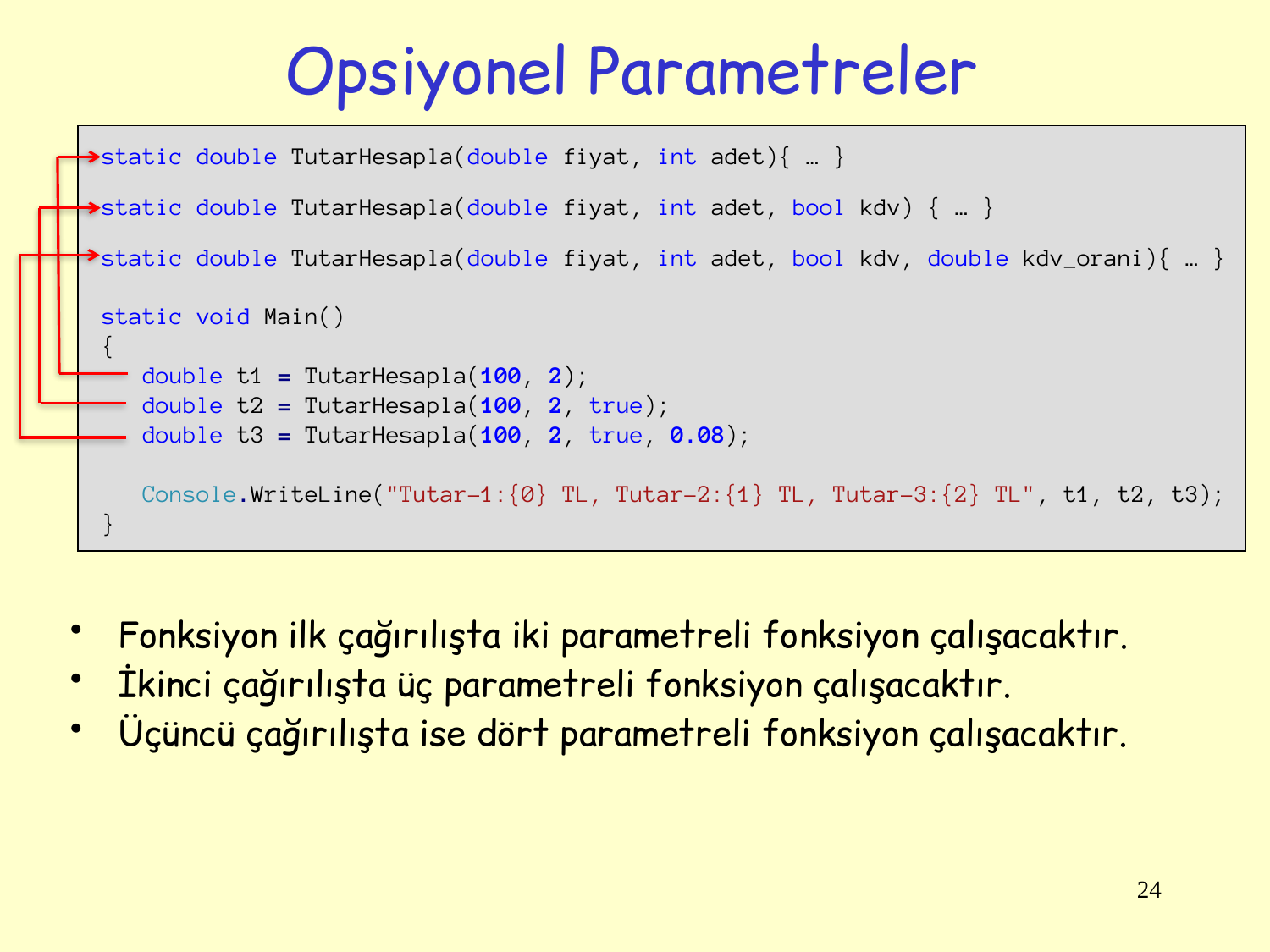

# Opsiyonel Parametreler
static double TutarHesapla(double fiyat, int adet){ … }

static double TutarHesapla(double fiyat, int adet, bool kdv) { … }

static double TutarHesapla(double fiyat, int adet, bool kdv, double kdv_orani){ … }

static void Main()
{
   double t1 = TutarHesapla(100, 2);
   double t2 = TutarHesapla(100, 2, true);
   double t3 = TutarHesapla(100, 2, true, 0.08);

   Console.WriteLine("Tutar-1:{0} TL, Tutar-2:{1} TL, Tutar-3:{2} TL", t1, t2, t3);
}
Fonksiyon ilk çağırılışta iki parametreli fonksiyon çalışacaktır.
İkinci çağırılışta üç parametreli fonksiyon çalışacaktır.
Üçüncü çağırılışta ise dört parametreli fonksiyon çalışacaktır.
24